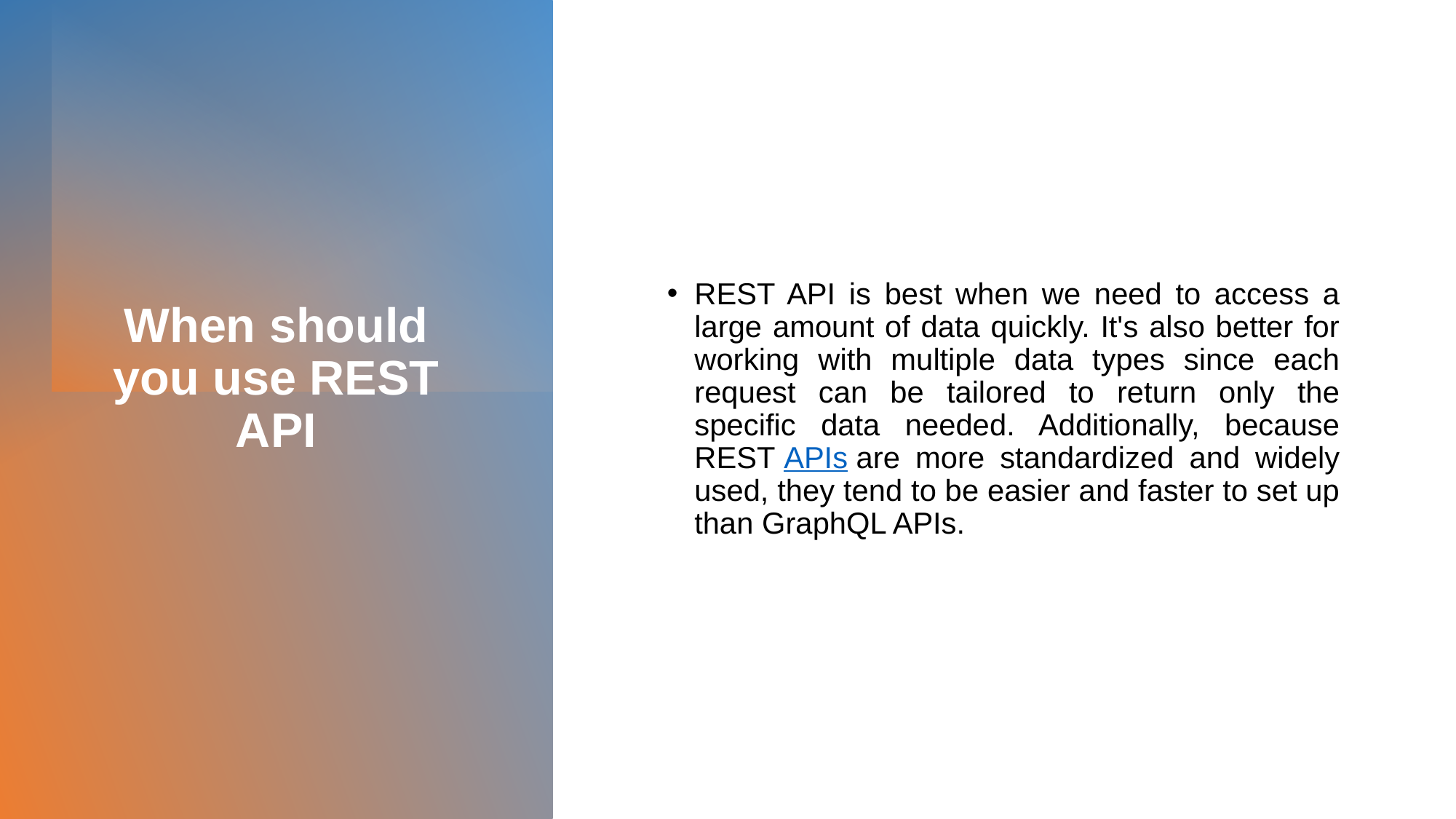

REST API is best when we need to access a large amount of data quickly. It's also better for working with multiple data types since each request can be tailored to return only the specific data needed. Additionally, because REST APIs are more standardized and widely used, they tend to be easier and faster to set up than GraphQL APIs.
# When should you use REST API